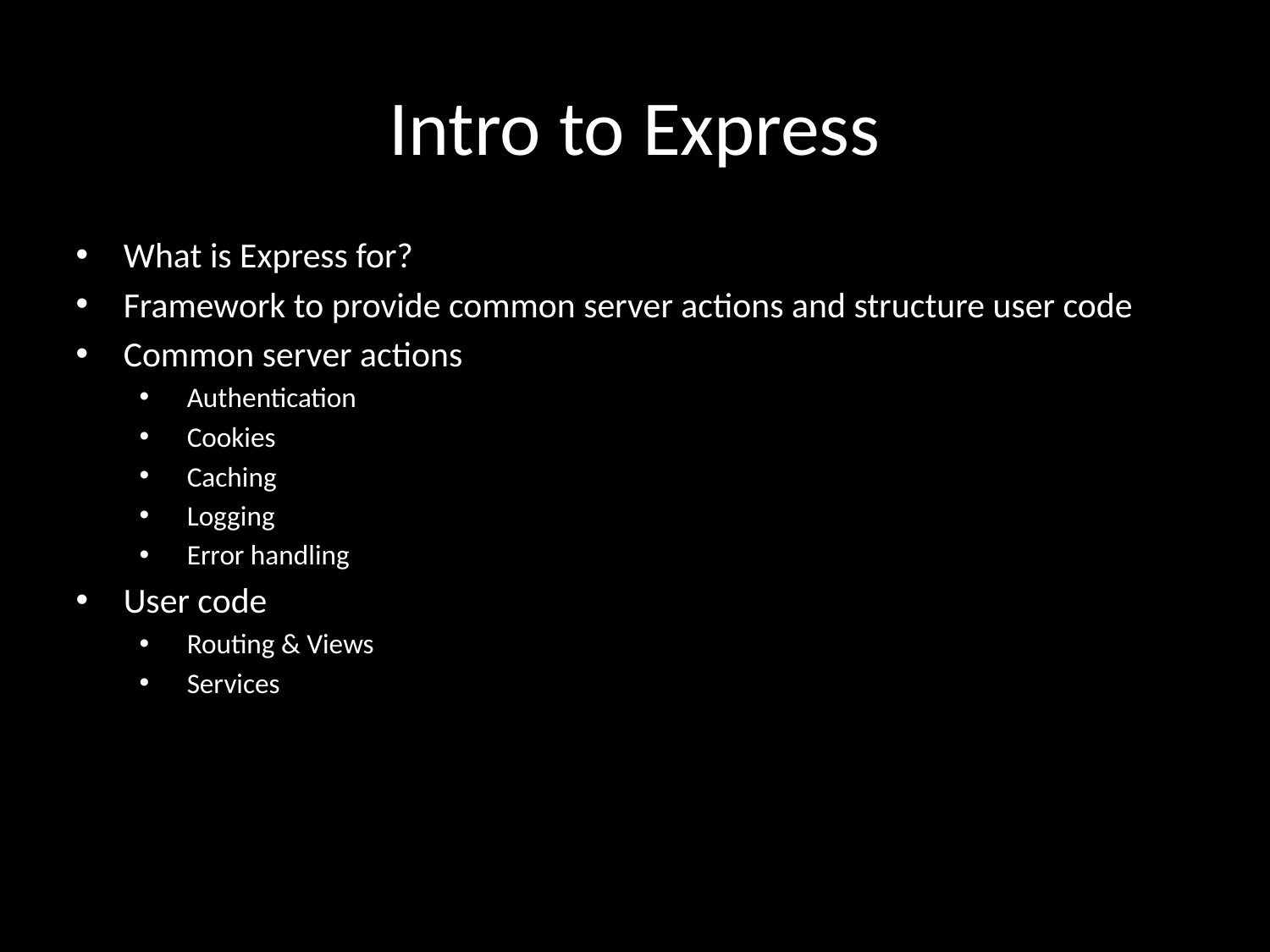

# Intro to Express
What is Express for?
Framework to provide common server actions and structure user code
Common server actions
Authentication
Cookies
Caching
Logging
Error handling
User code
Routing & Views
Services